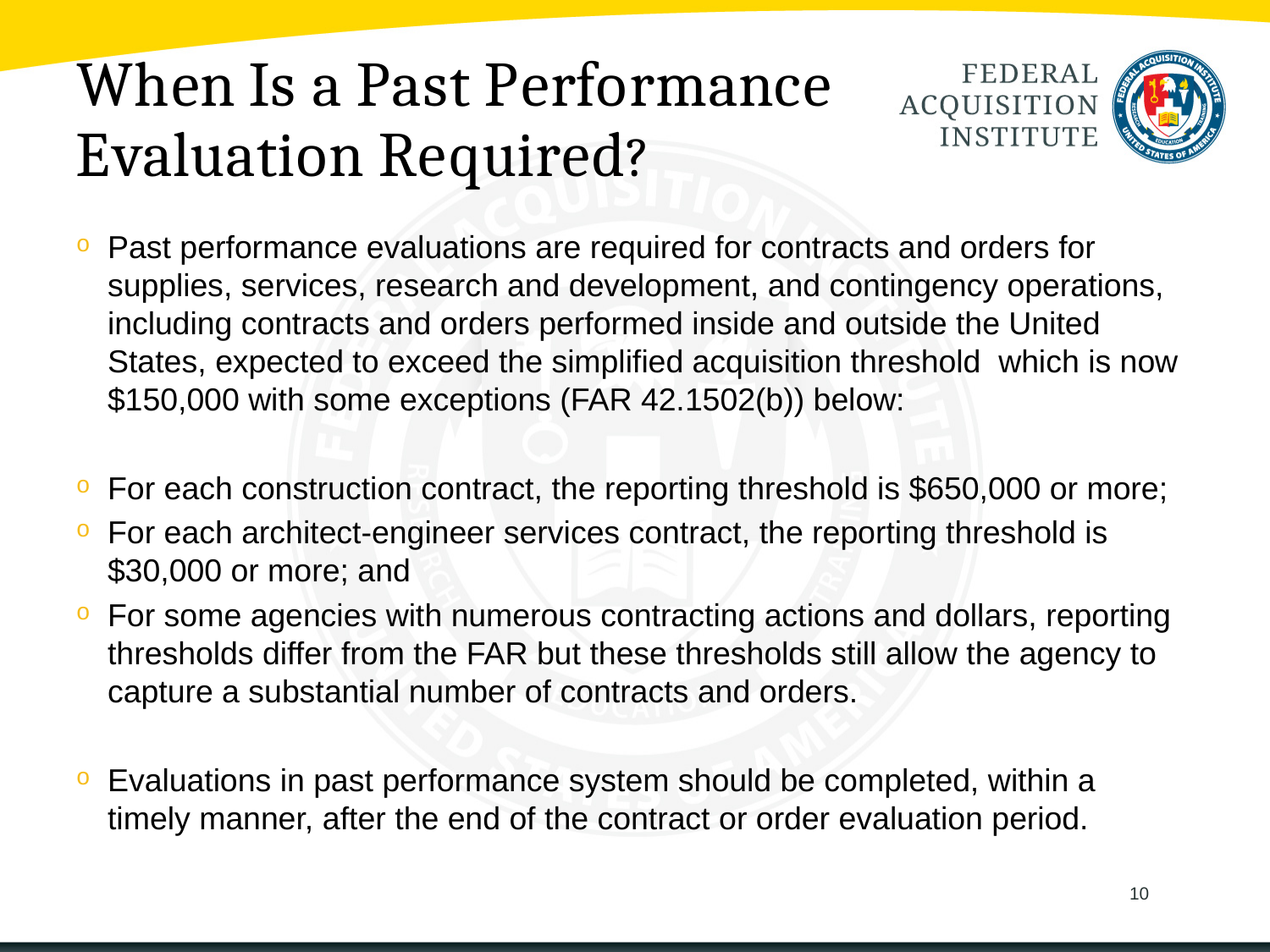

# When Is a Past Performance Evaluation Required?
Past performance evaluations are required for contracts and orders for supplies, services, research and development, and contingency operations, including contracts and orders performed inside and outside the United States, expected to exceed the simplified acquisition threshold  which is now $150,000 with some exceptions (FAR 42.1502(b)) below:

For each construction contract, the reporting threshold is $650,000 or more;
For each architect-engineer services contract, the reporting threshold is  $30,000 or more; and
For some agencies with numerous contracting actions and dollars, reporting thresholds differ from the FAR but these thresholds still allow the agency to capture a substantial number of contracts and orders.

Evaluations in past performance system should be completed, within a timely manner, after the end of the contract or order evaluation period.

10